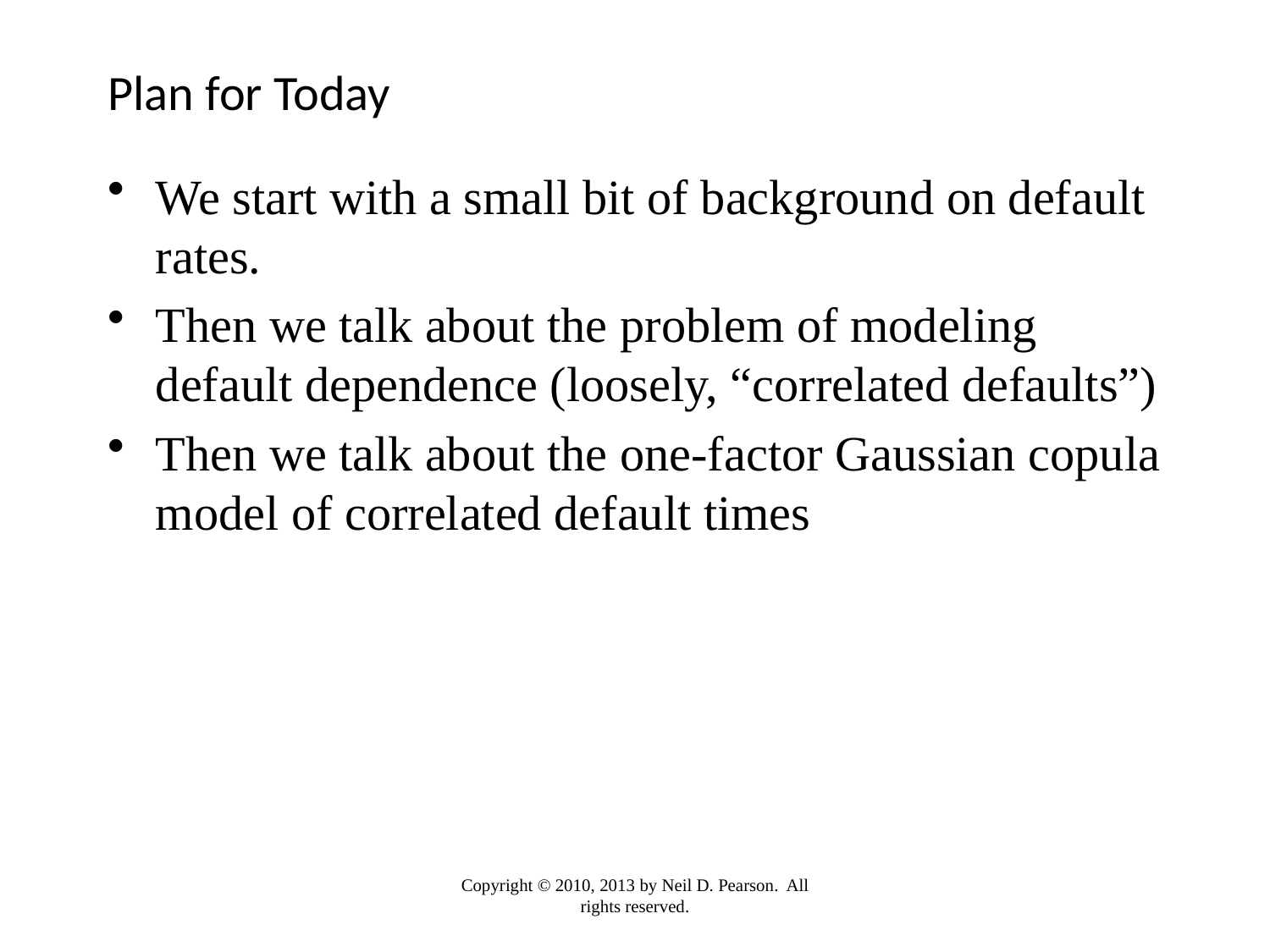

# Plan for Today
We start with a small bit of background on default rates.
Then we talk about the problem of modeling  default dependence (loosely, “correlated defaults”)
Then we talk about the one-factor Gaussian copula model of correlated default times
Copyright © 2010, 2013 by Neil D. Pearson.  All rights reserved.